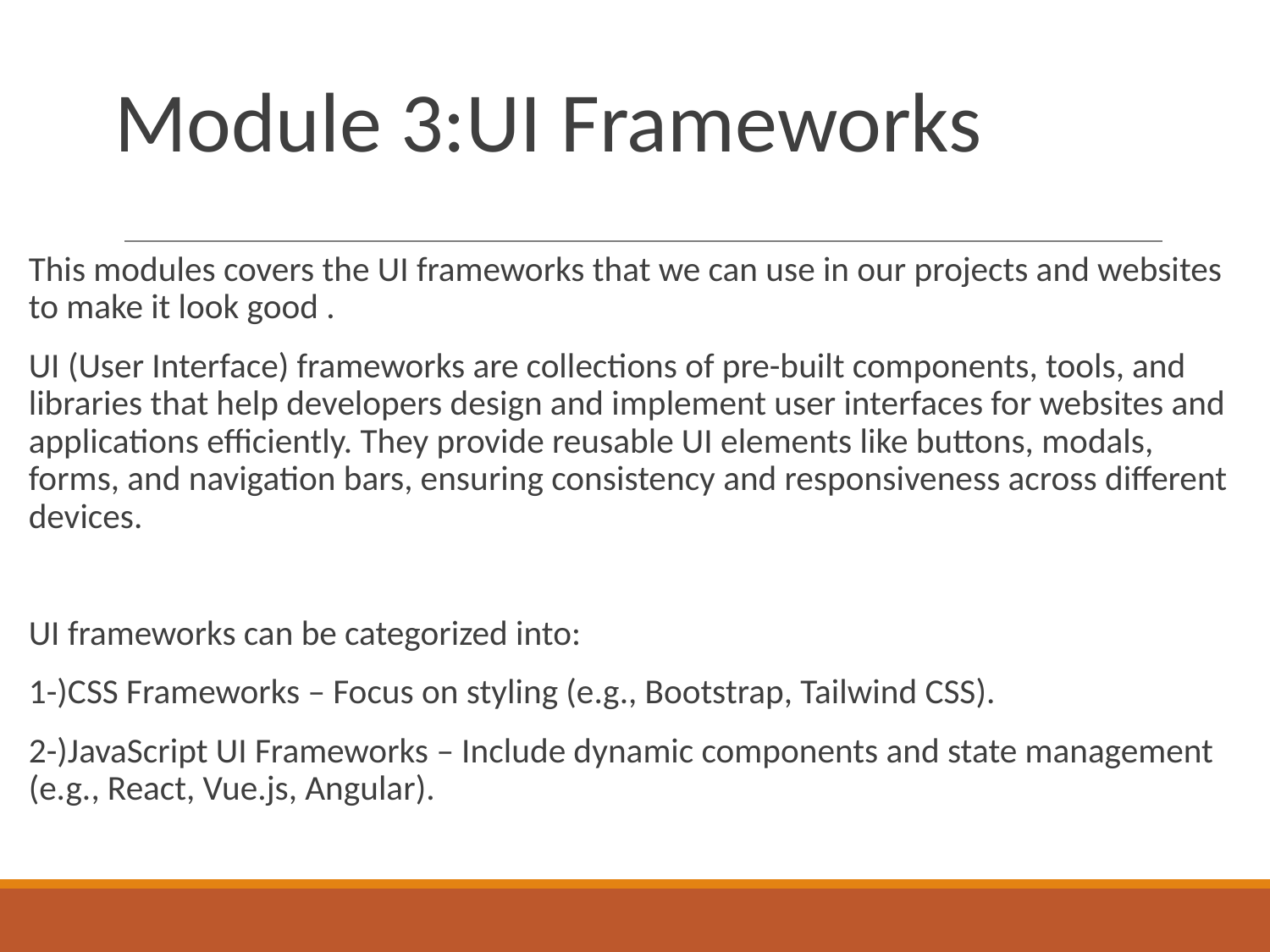

# Module 3:UI Frameworks
This modules covers the UI frameworks that we can use in our projects and websites to make it look good .
UI (User Interface) frameworks are collections of pre-built components, tools, and libraries that help developers design and implement user interfaces for websites and applications efficiently. They provide reusable UI elements like buttons, modals, forms, and navigation bars, ensuring consistency and responsiveness across different devices.

UI frameworks can be categorized into:
1-)CSS Frameworks – Focus on styling (e.g., Bootstrap, Tailwind CSS).
2-)JavaScript UI Frameworks – Include dynamic components and state management (e.g., React, Vue.js, Angular).